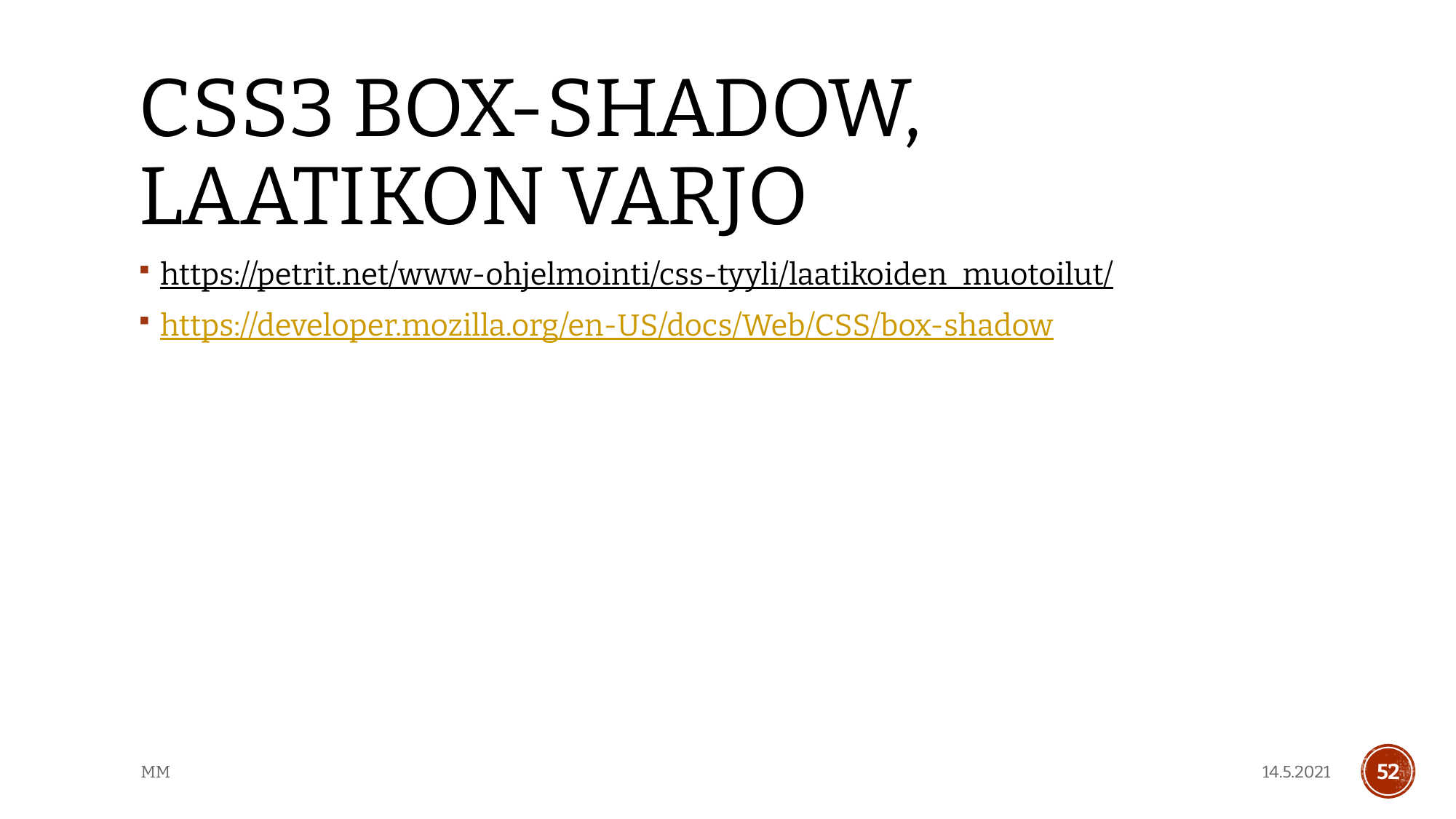

# css3 box-shadow, laatikon varjo
https://petrit.net/www-ohjelmointi/css-tyyli/laatikoiden_muotoilut/
https://developer.mozilla.org/en-US/docs/Web/CSS/box-shadow

MM
14.5.2021
52